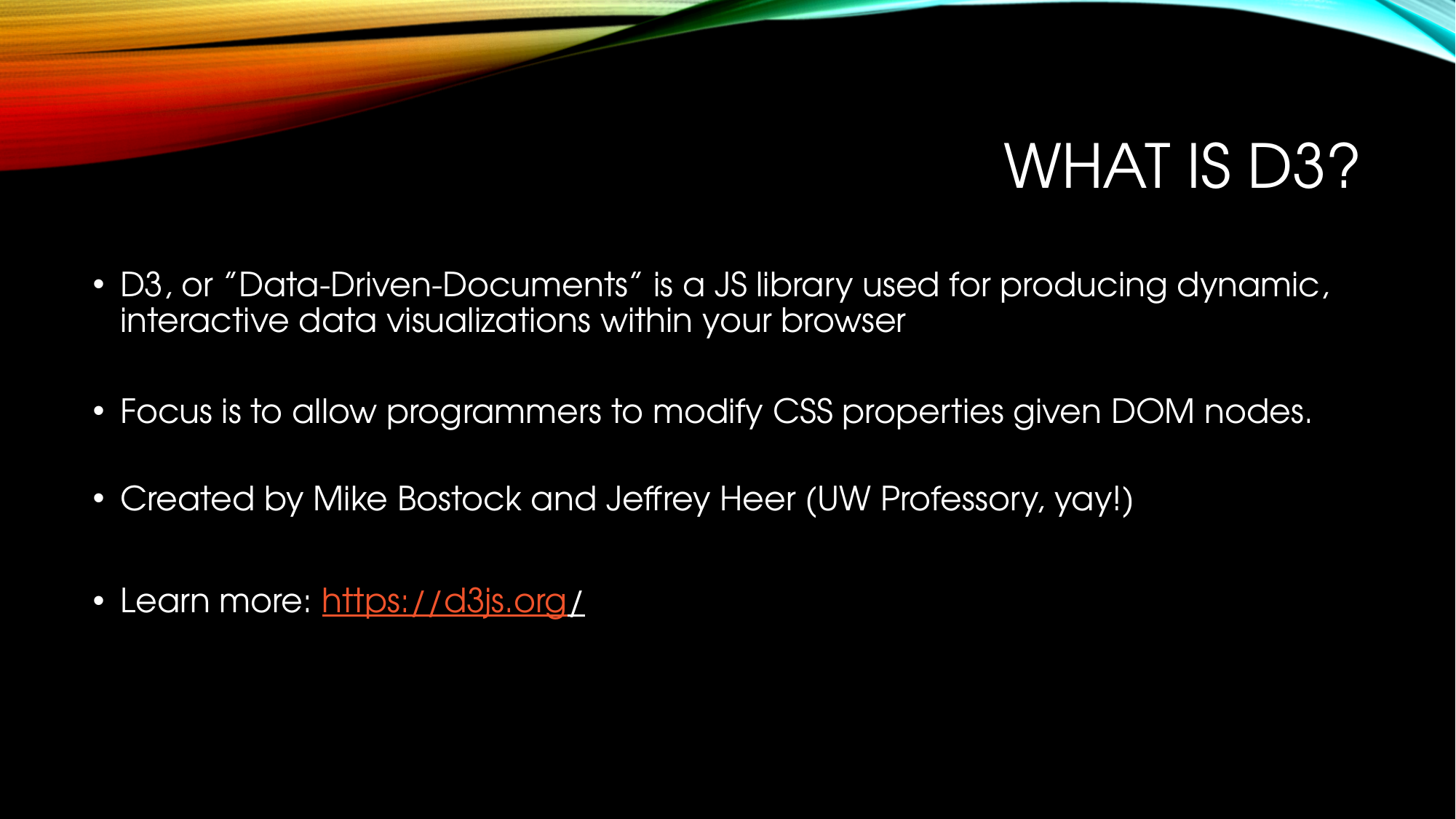

# What is d3?
D3, or ”Data-Driven-Documents” is a JS library used for producing dynamic, interactive data visualizations within your browser
Focus is to allow programmers to modify CSS properties given DOM nodes.
Created by Mike Bostock and Jeffrey Heer (UW Professory, yay!)

Learn more: https://d3js.org/